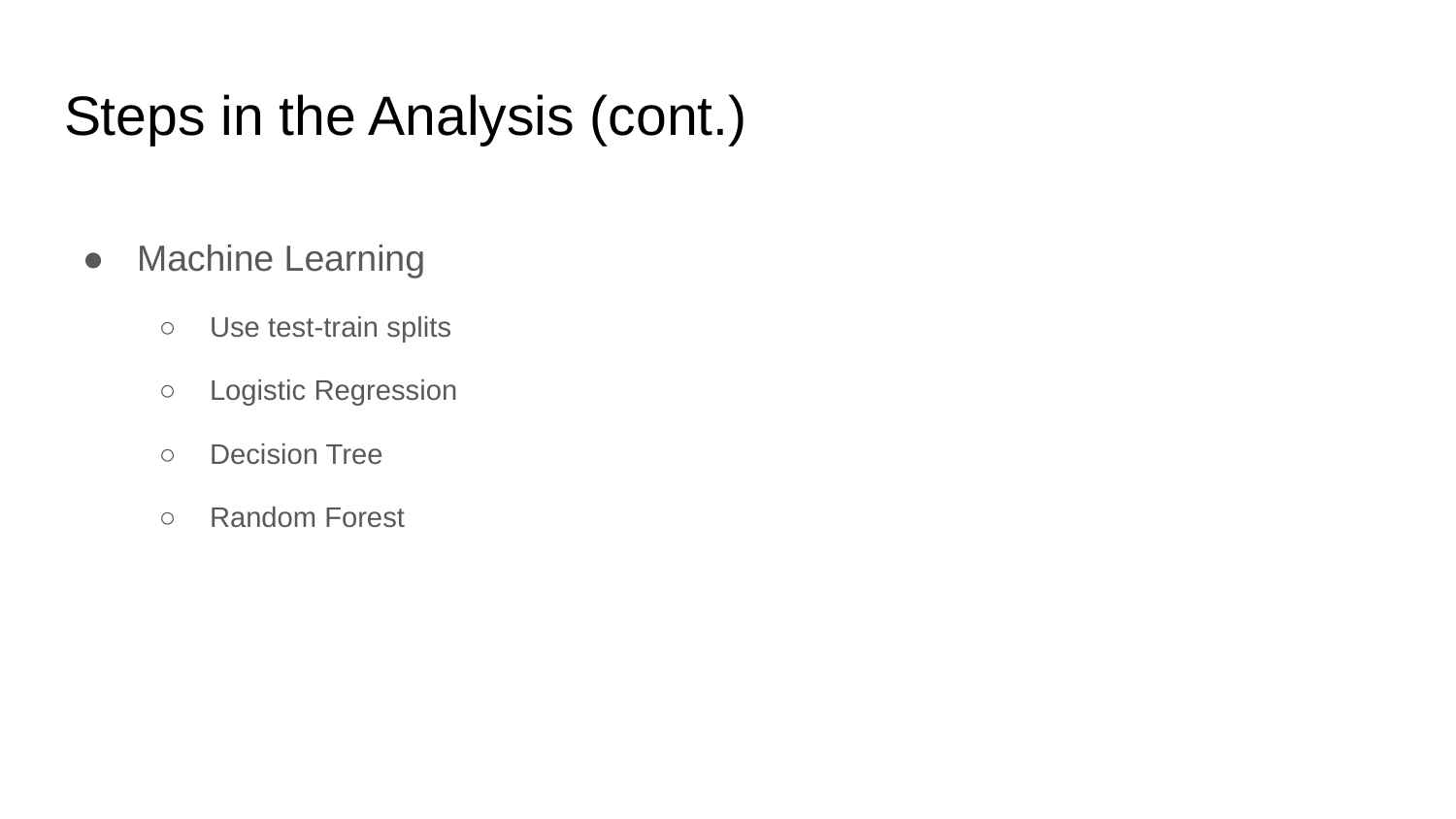

# Steps in the Analysis (cont.)
Machine Learning
Use test-train splits
Logistic Regression
Decision Tree
Random Forest